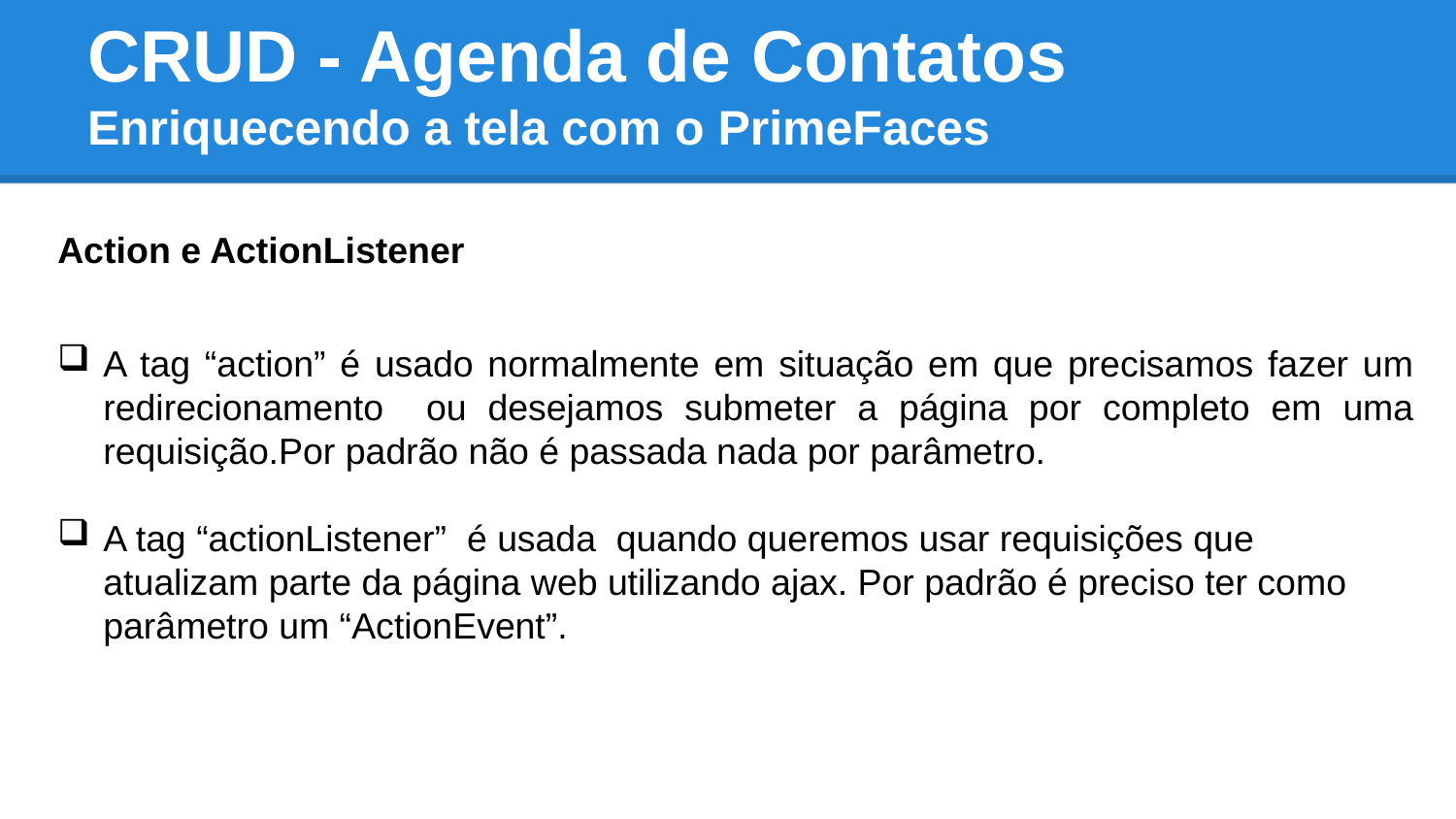

# CRUD - Agenda de Contatos Enriquecendo a tela com o PrimeFaces
Action e ActionListener
A tag “action” é usado normalmente em situação em que precisamos fazer um redirecionamento  ou desejamos submeter a página por completo em uma requisição.Por padrão não é passada nada por parâmetro.

A tag “actionListener”  é usada  quando queremos usar requisições que atualizam parte da página web utilizando ajax. Por padrão é preciso ter como parâmetro um “ActionEvent”.